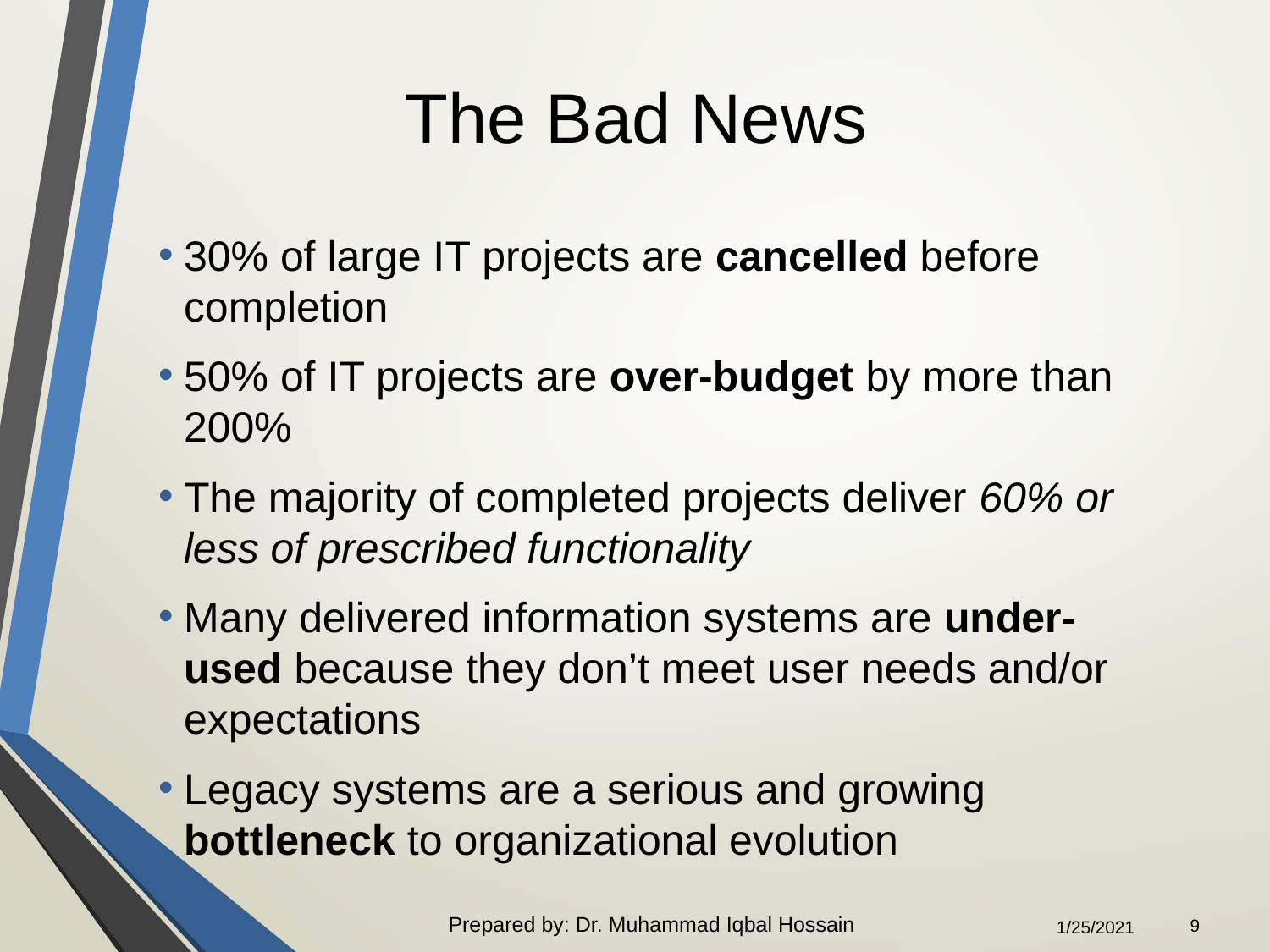

# The Bad News
30% of large IT projects are cancelled before completion
50% of IT projects are over-budget by more than 200%
The majority of completed projects deliver 60% or less of prescribed functionality
Many delivered information systems are under-used because they don’t meet user needs and/or expectations
Legacy systems are a serious and growing bottleneck to organizational evolution

Prepared by: Dr. Muhammad Iqbal Hossain
9
1/25/2021